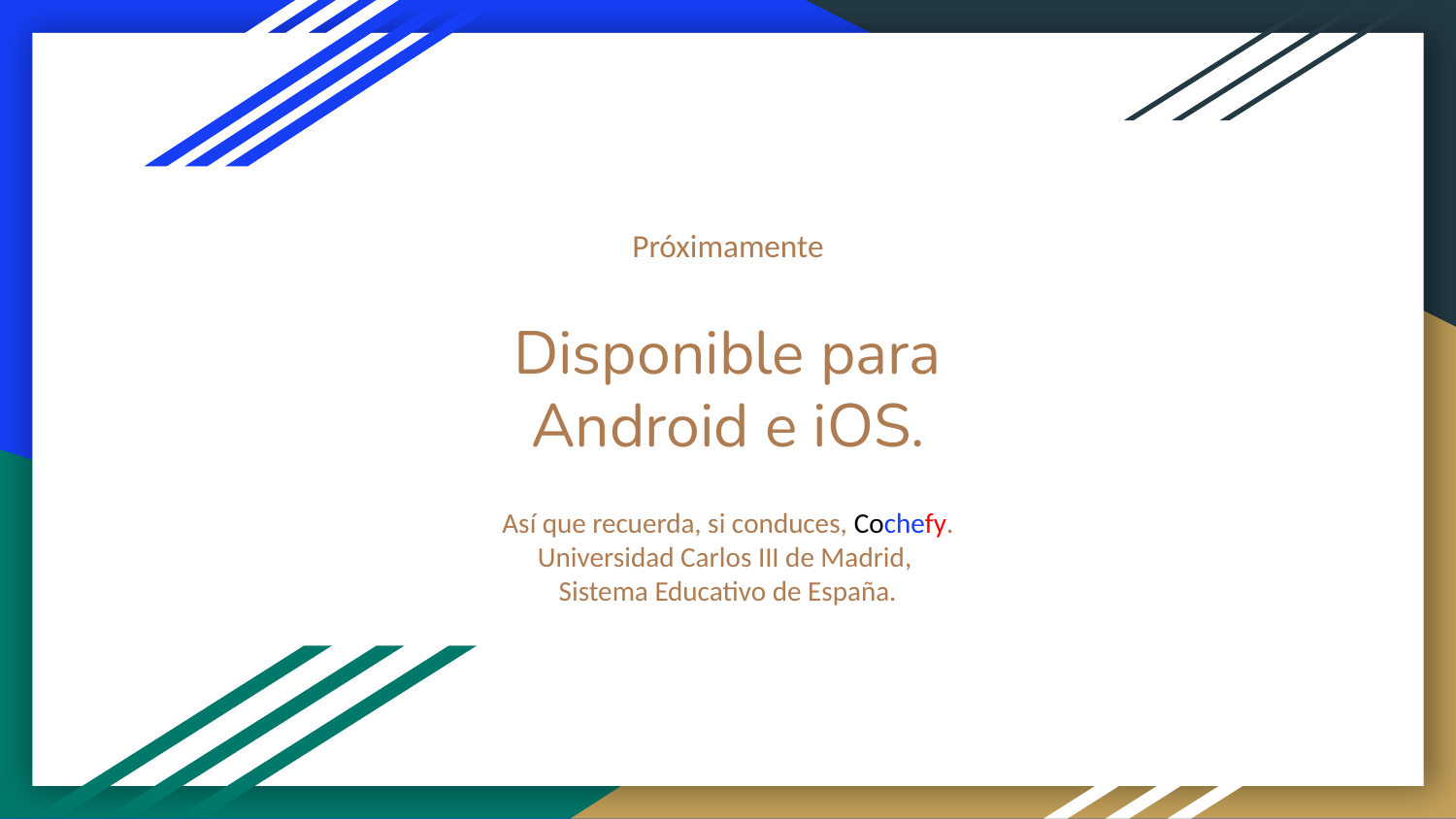

Próximamente
# Disponible para Android e iOS.
Así que recuerda, si conduces, Cochefy.
Universidad Carlos III de Madrid,
Sistema Educativo de España.